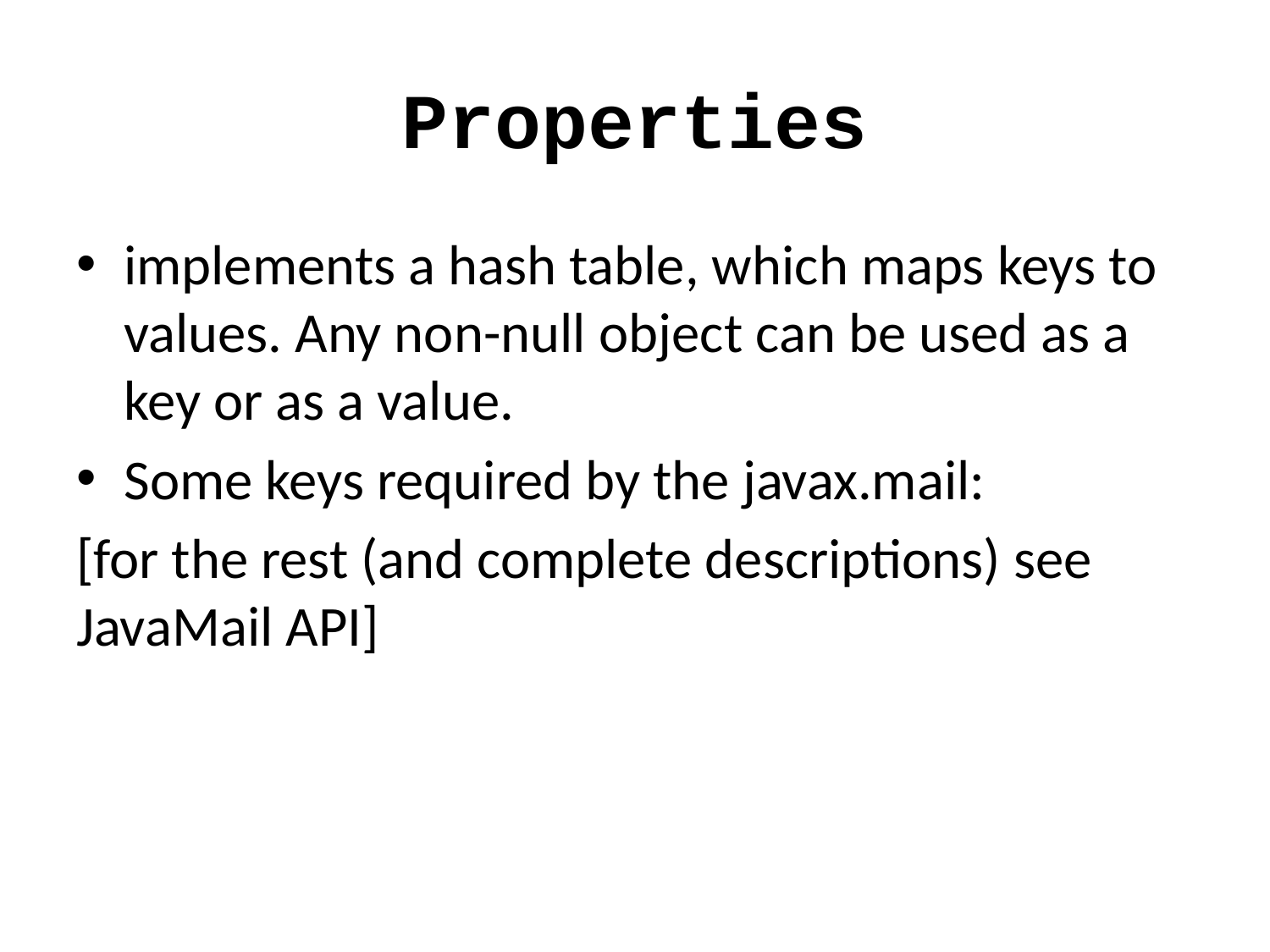

# Properties
implements a hash table, which maps keys to values. Any non-null object can be used as a key or as a value.
Some keys required by the javax.mail:
[for the rest (and complete descriptions) see JavaMail API]